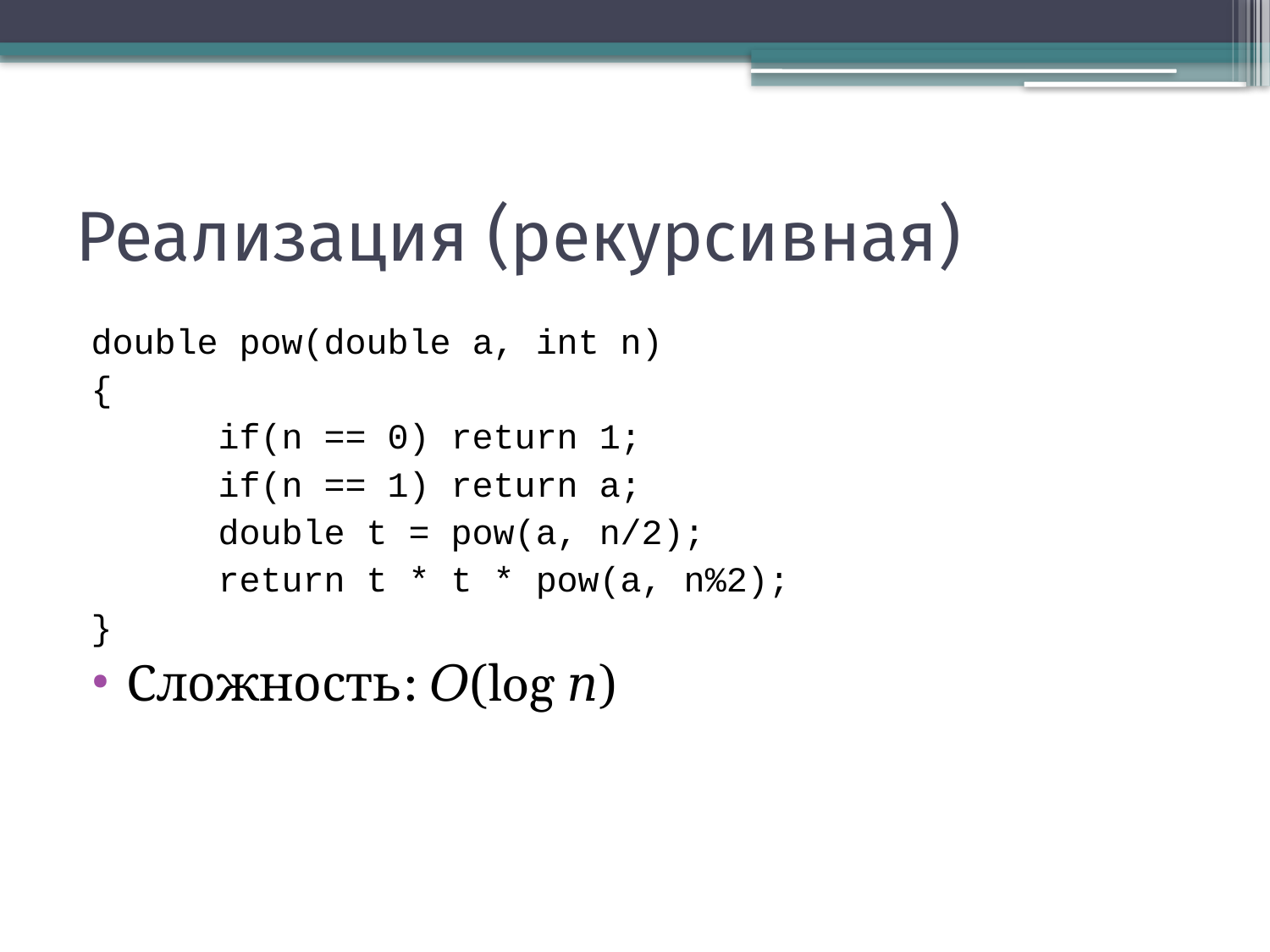

# Реализация (рекурсивная)
double pow(double a, int n)
{
	if(n == 0) return 1;
	if(n == 1) return a;
	double t = pow(a, n/2);
	return t * t * pow(a, n%2);
}
Сложность: 𝑂(log 𝑛)